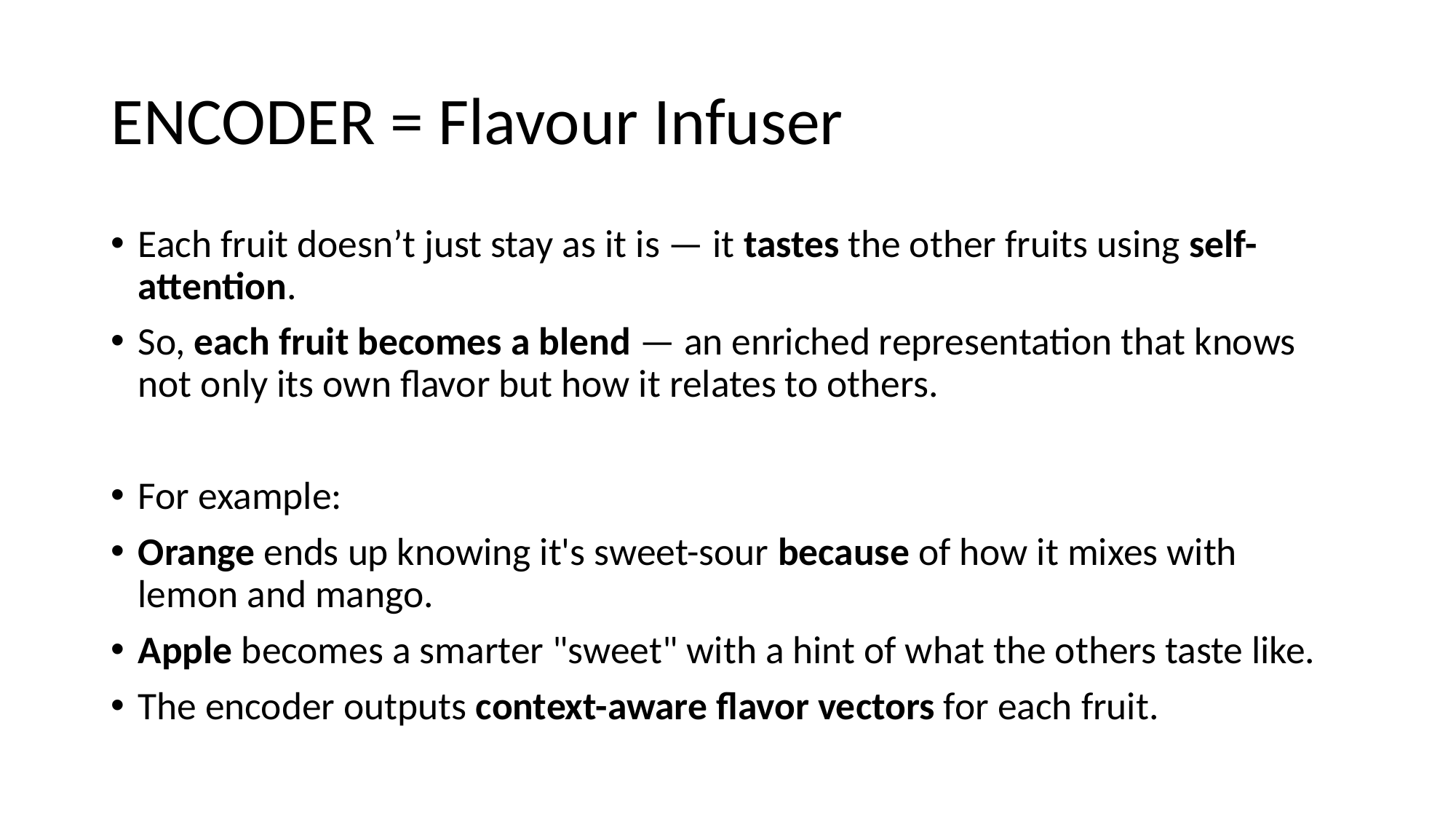

# ENCODER = Flavour Infuser
Each fruit doesn’t just stay as it is — it tastes the other fruits using self-attention.
So, each fruit becomes a blend — an enriched representation that knows not only its own flavor but how it relates to others.

For example:
Orange ends up knowing it's sweet-sour because of how it mixes with lemon and mango.
Apple becomes a smarter "sweet" with a hint of what the others taste like.
The encoder outputs context-aware flavor vectors for each fruit.